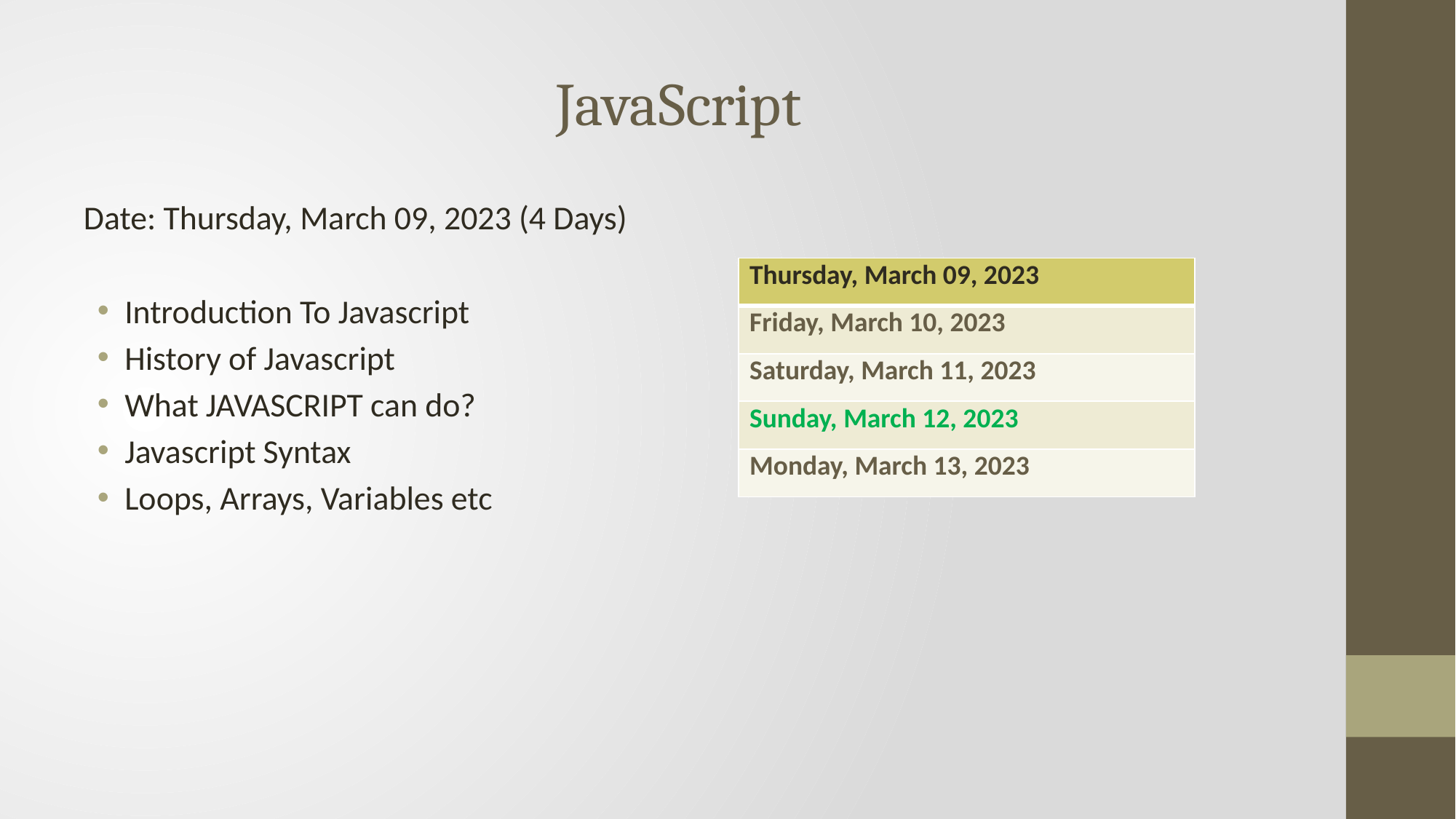

# JavaScript
Date: Thursday, March 09, 2023 (4 Days)

Introduction To Javascript
History of Javascript
What JAVASCRIPT can do?
Javascript Syntax
Loops, Arrays, Variables etc
| Thursday, March 09, 2023 |
| --- |
| Friday, March 10, 2023 |
| Saturday, March 11, 2023 |
| Sunday, March 12, 2023 |
| Monday, March 13, 2023 |